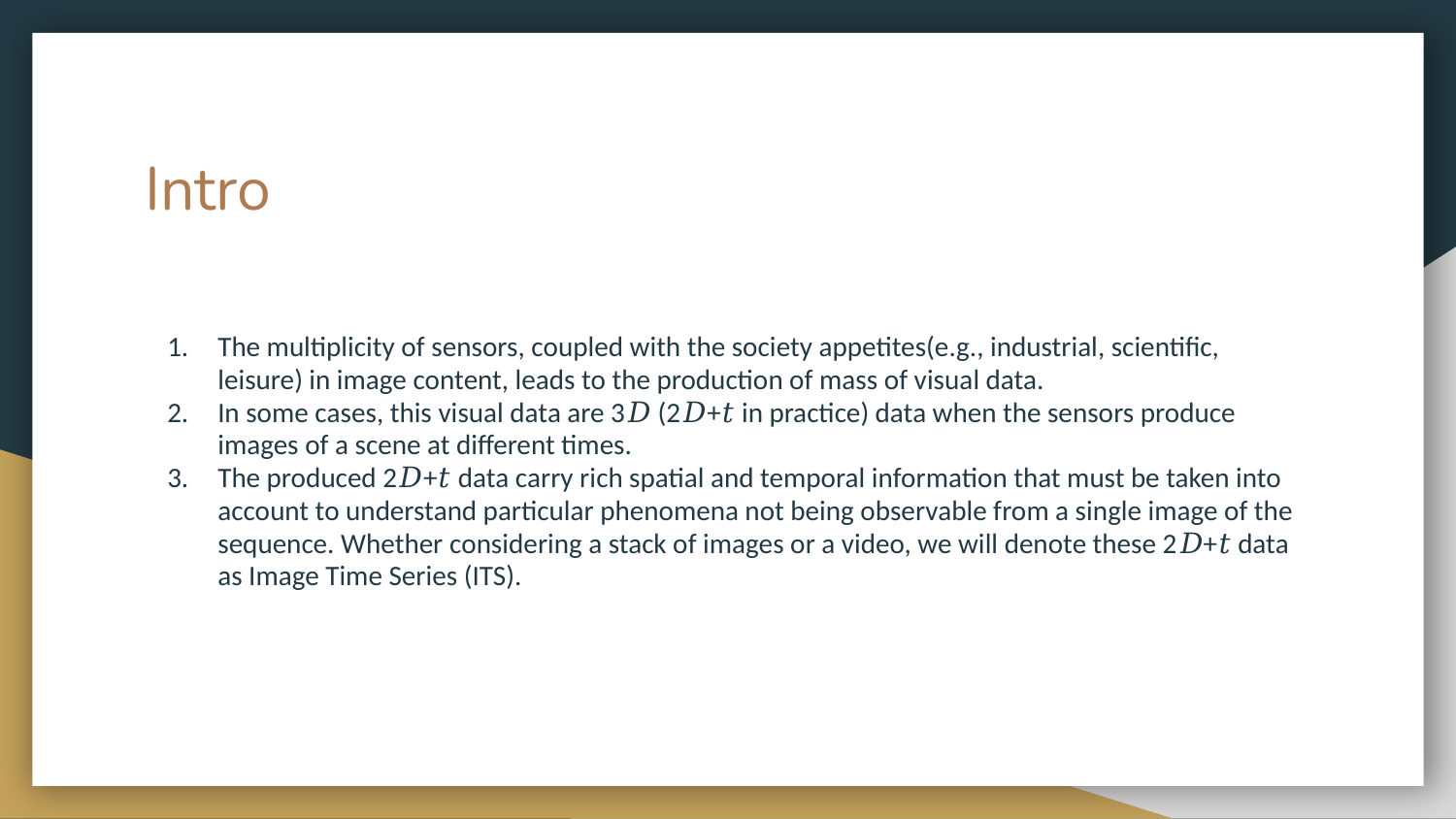

# Intro
The multiplicity of sensors, coupled with the society appetites(e.g., industrial, scientific, leisure) in image content, leads to the production of mass of visual data.
In some cases, this visual data are 3𝐷 (2𝐷+𝑡 in practice) data when the sensors produce images of a scene at different times.
The produced 2𝐷+𝑡 data carry rich spatial and temporal information that must be taken into account to understand particular phenomena not being observable from a single image of the sequence. Whether considering a stack of images or a video, we will denote these 2𝐷+𝑡 data as Image Time Series (ITS).